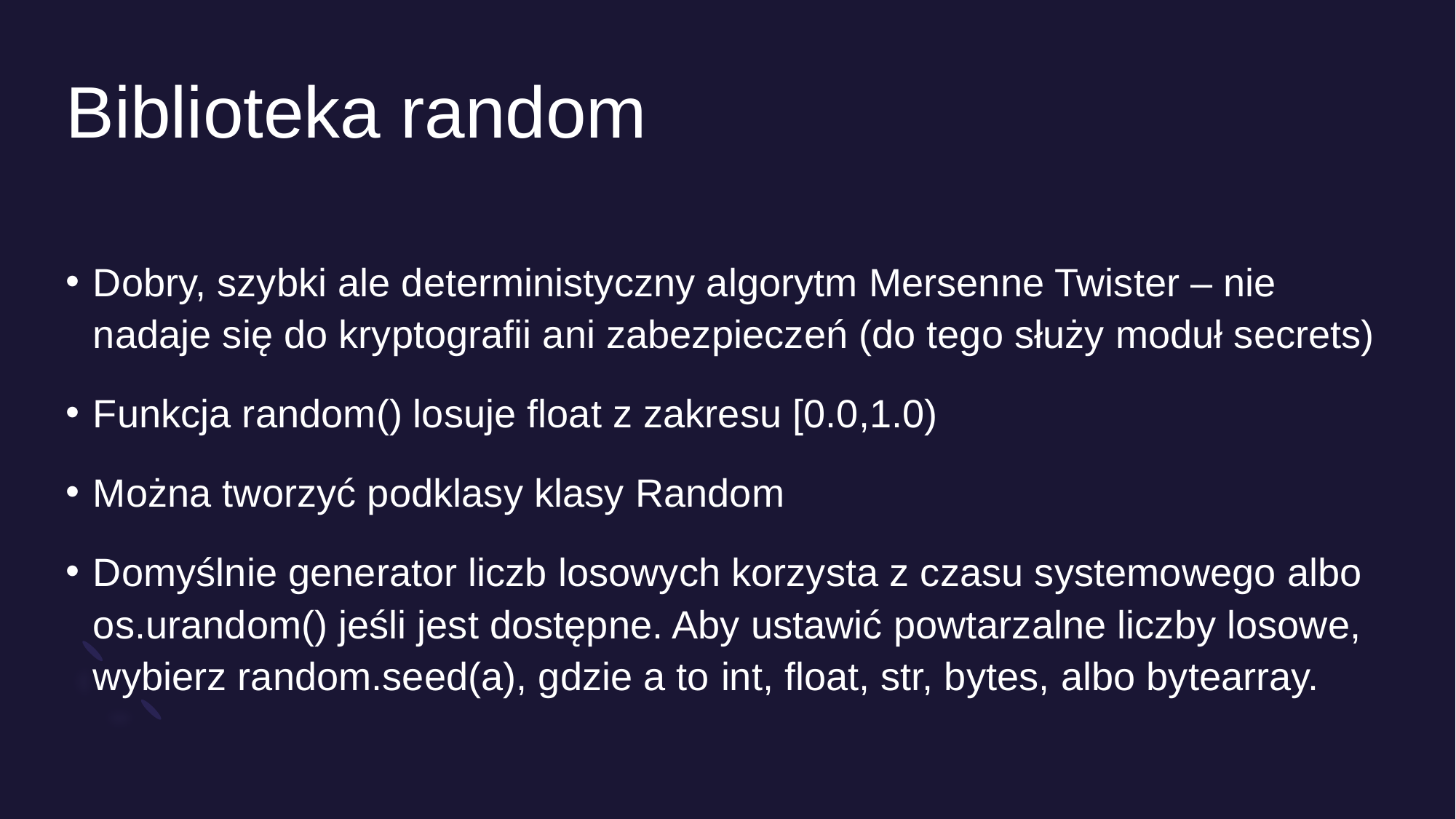

# Biblioteka random
Dobry, szybki ale deterministyczny algorytm Mersenne Twister – nie nadaje się do kryptografii ani zabezpieczeń (do tego służy moduł secrets)
Funkcja random() losuje float z zakresu [0.0,1.0)
Można tworzyć podklasy klasy Random
Domyślnie generator liczb losowych korzysta z czasu systemowego albo os.urandom() jeśli jest dostępne. Aby ustawić powtarzalne liczby losowe, wybierz random.seed(a), gdzie a to int, float, str, bytes, albo bytearray.